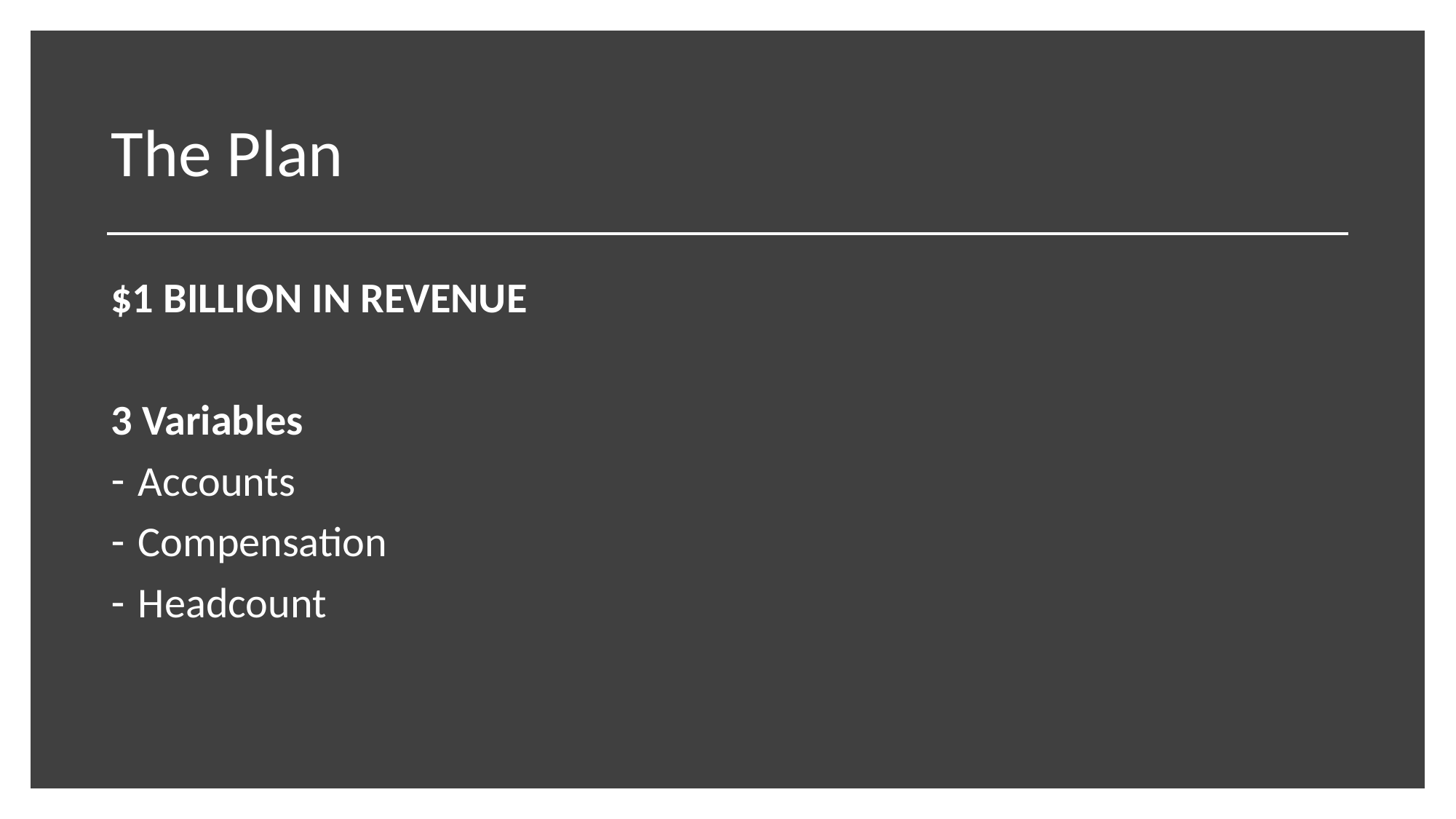

# The Plan
$1 BILLION IN REVENUE

3 Variables
Accounts
Compensation
Headcount